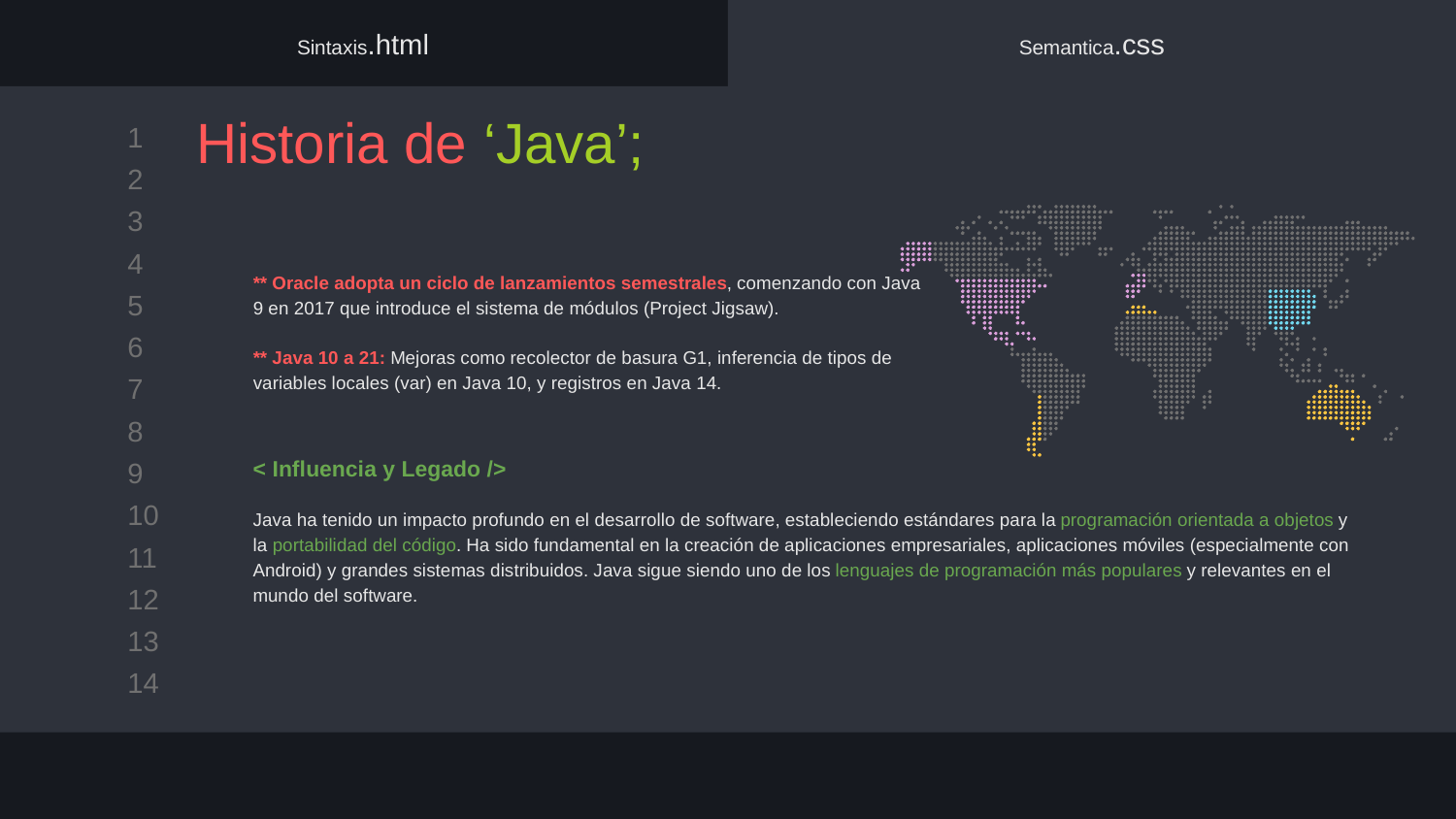

Sintaxis.html
Semantica.css
# Historia de ‘Java’;

** Oracle adopta un ciclo de lanzamientos semestrales, comenzando con Java 9 en 2017 que introduce el sistema de módulos (Project Jigsaw).
** Java 10 a 21: Mejoras como recolector de basura G1, inferencia de tipos de variables locales (var) en Java 10, y registros en Java 14.
< Influencia y Legado />
Java ha tenido un impacto profundo en el desarrollo de software, estableciendo estándares para la programación orientada a objetos y la portabilidad del código. Ha sido fundamental en la creación de aplicaciones empresariales, aplicaciones móviles (especialmente con Android) y grandes sistemas distribuidos. Java sigue siendo uno de los lenguajes de programación más populares y relevantes en el mundo del software.